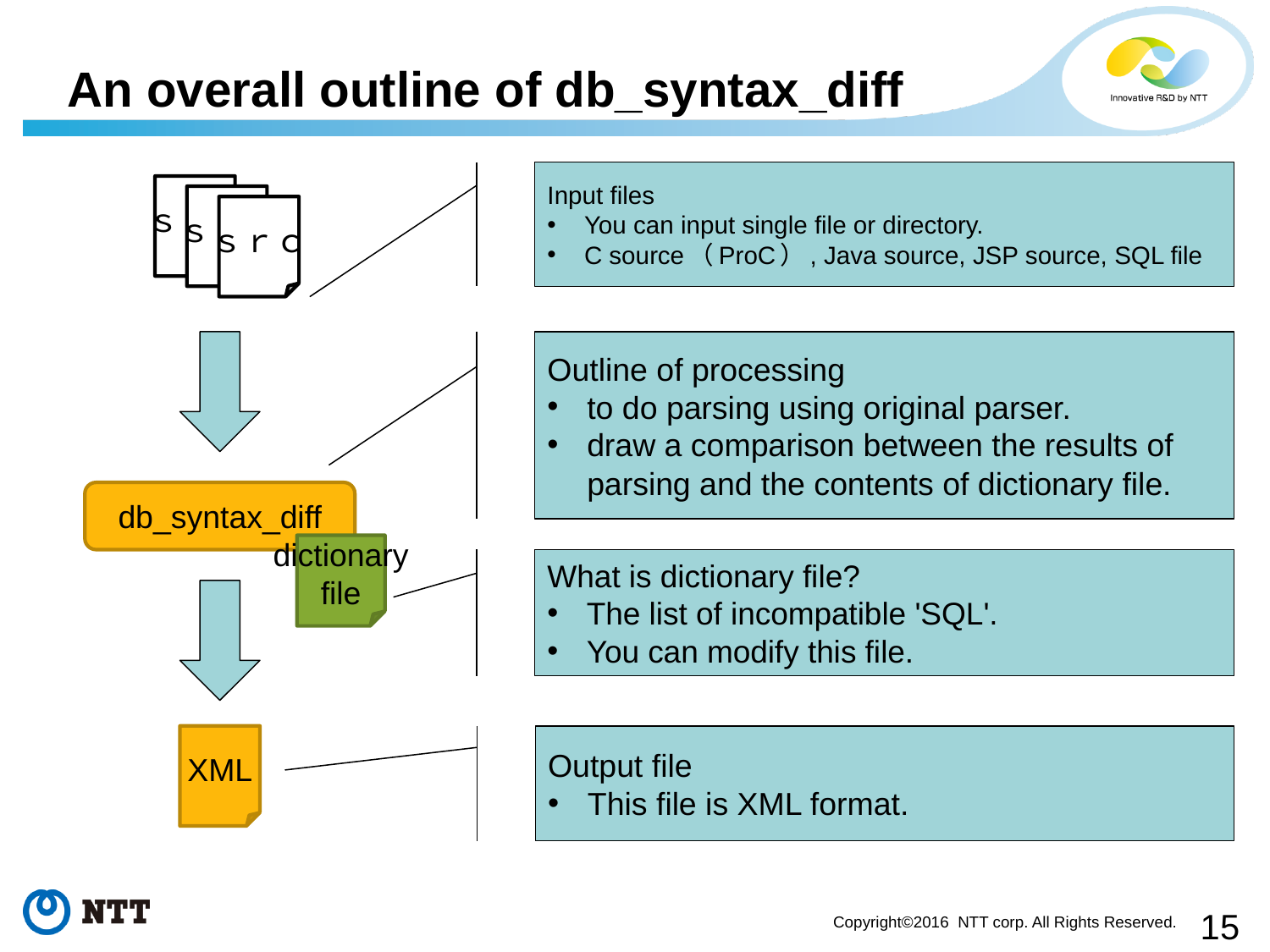

# An overall outline of db_syntax_diff
Input files
You can input single file or directory.
C source（ProC）, Java source, JSP source, SQL file
ｓｒｃ
ｓｒｃ
ｓｒｃ

Outline of processing
to do parsing using original parser.
draw a comparison between the results of parsing and the contents of dictionary file.
db_syntax_diff
dictionary
file
What is dictionary file?
The list of incompatible 'SQL'.
You can modify this file.

Output file
This file is XML format.
XML